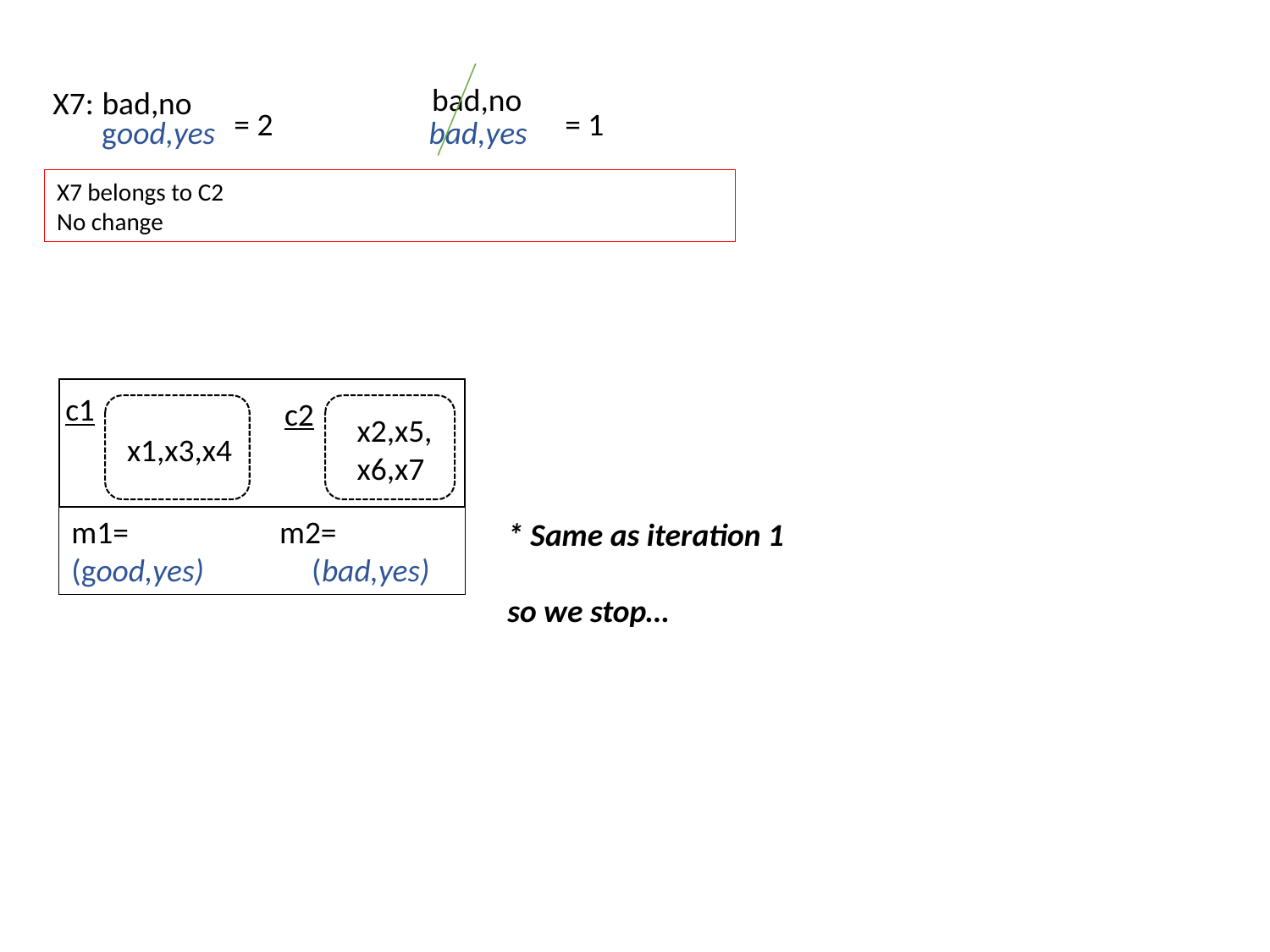

bad,no
X7:
bad,no
= 1
= 2
good,yes
bad,yes
X7 belongs to C2
No change

c1
c2

x2,x5,x6,x7
x1,x3,x4
m1=                     m2=       (good,yes)               (bad,yes)
* Same as iteration 1
so we stop…